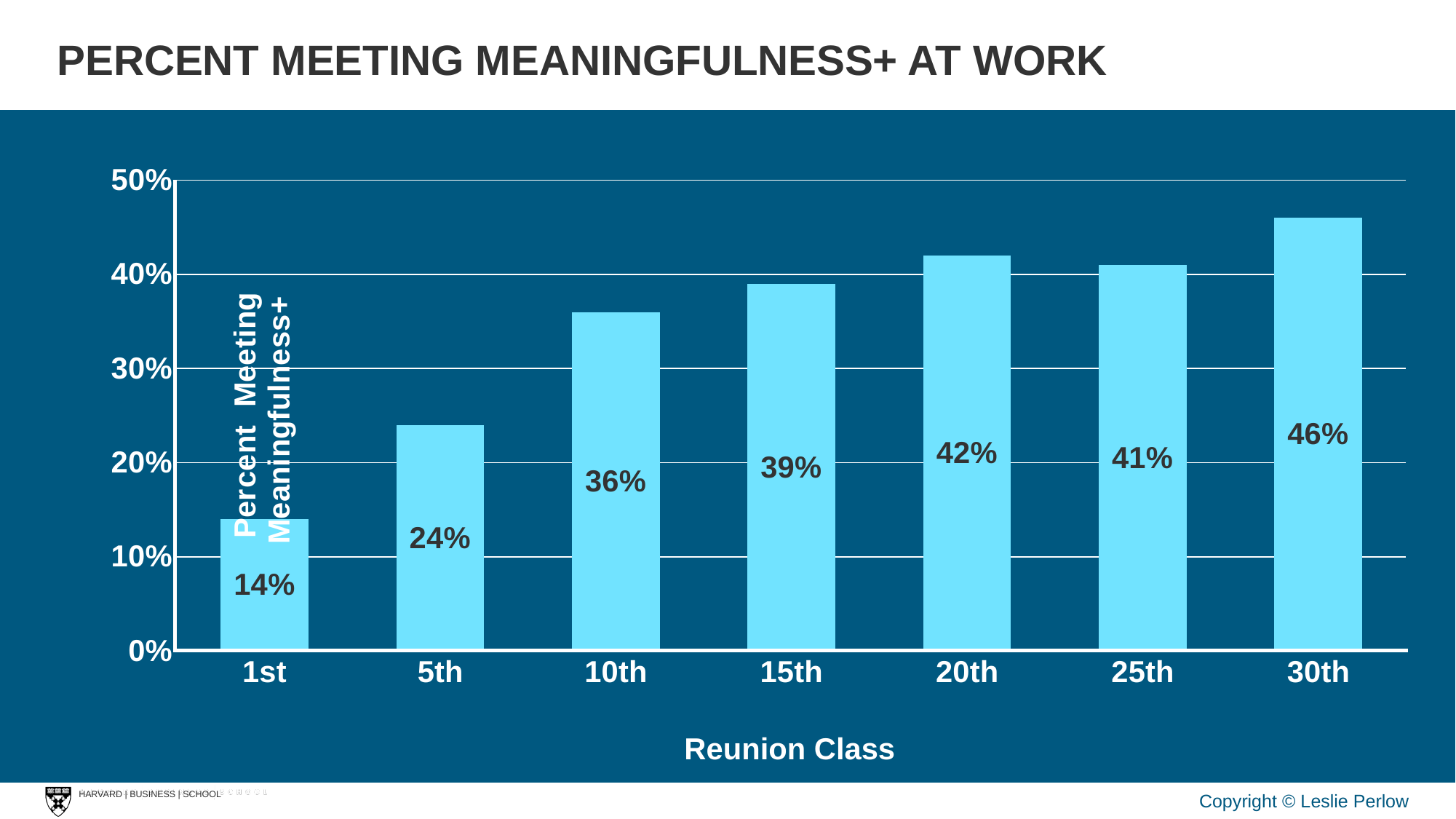

PERCENT MEETING MEANINGFULNESS+ AT WORK

### Chart

| Category | Series 1 |
|---|---|
| 1st | 0.14 |
| 5th | 0.24 |
| 10th | 0.36 |
| 15th | 0.39 |
| 20th | 0.42 |
| 25th | 0.41 |
| 30th | 0.46 |

### Chart

| Category |
|---|
Reunion Class